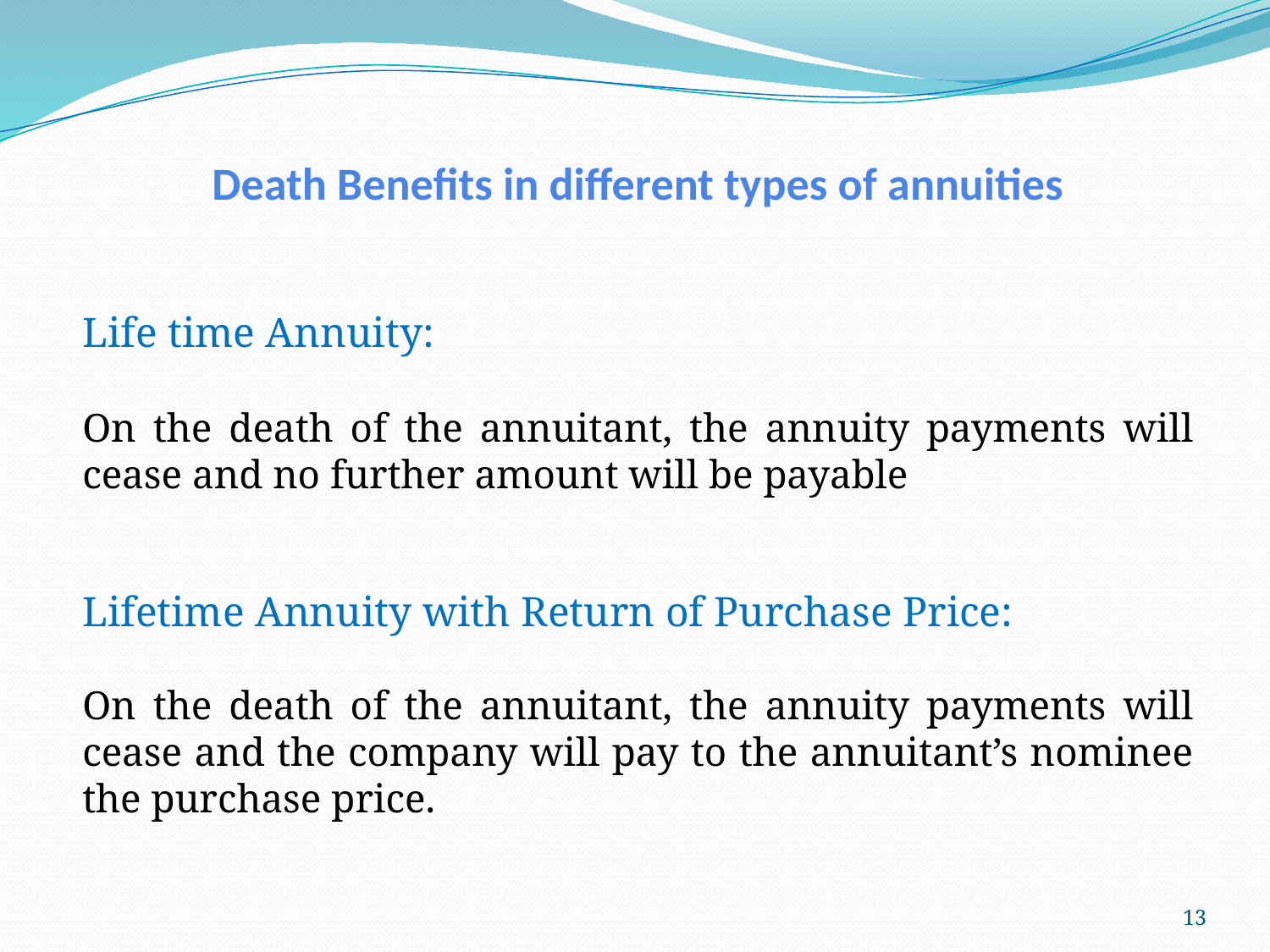

Death Benefits in different types of annuities

Life time Annuity:

On the death of the annuitant, the annuity payments will cease and no further amount will be payable

Lifetime Annuity with Return of Purchase Price:

On the death of the annuitant, the annuity payments will cease and the company will pay to the annuitant’s nominee the purchase price.

13